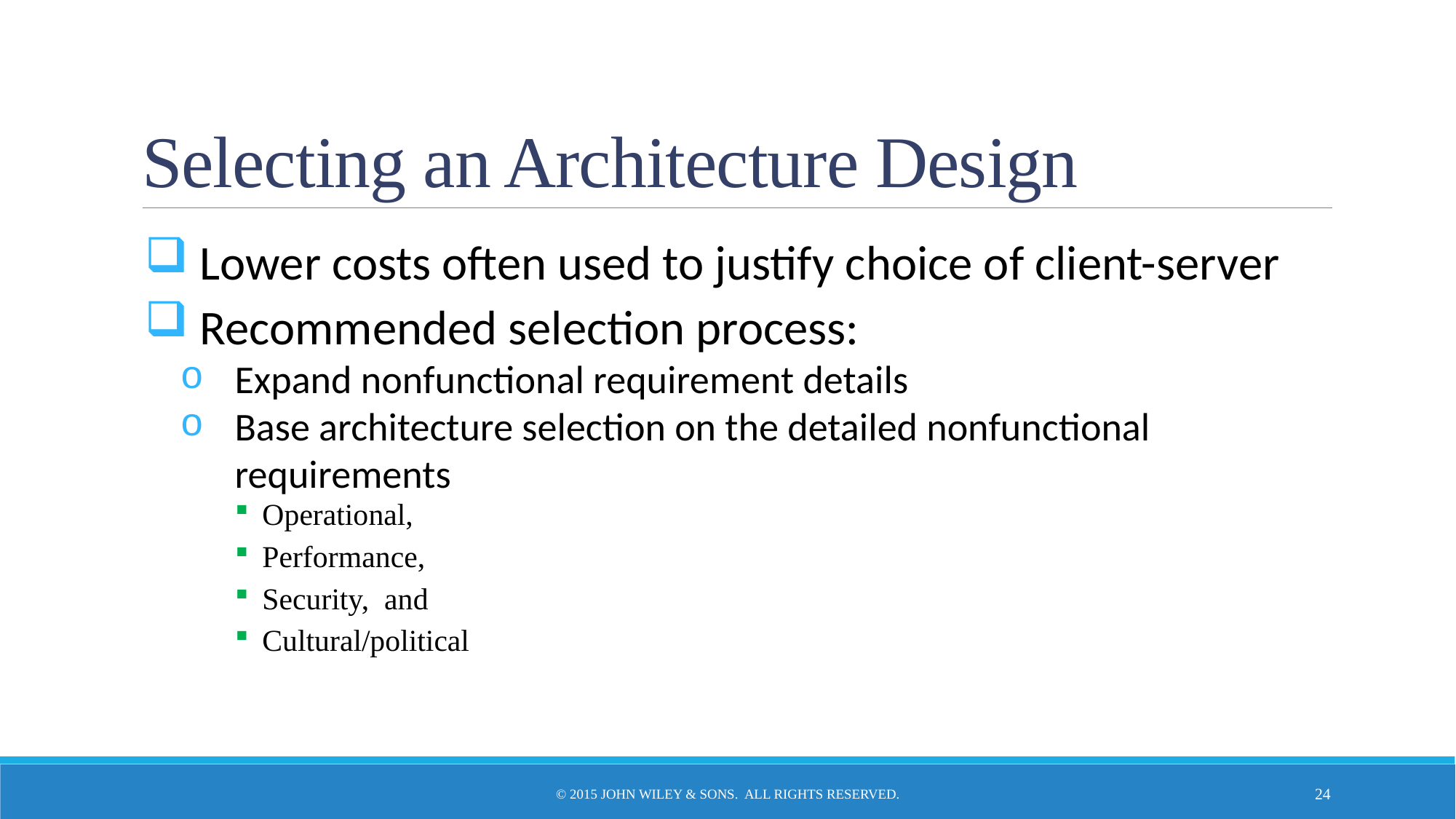

# Selecting an Architecture Design
Lower costs often used to justify choice of client-server
Recommended selection process:
Expand nonfunctional requirement details
Base architecture selection on the detailed nonfunctional requirements
Operational,
Performance,
Security,  and
Cultural/political
24
© 2015 John Wiley & Sons.  All Rights Reserved.